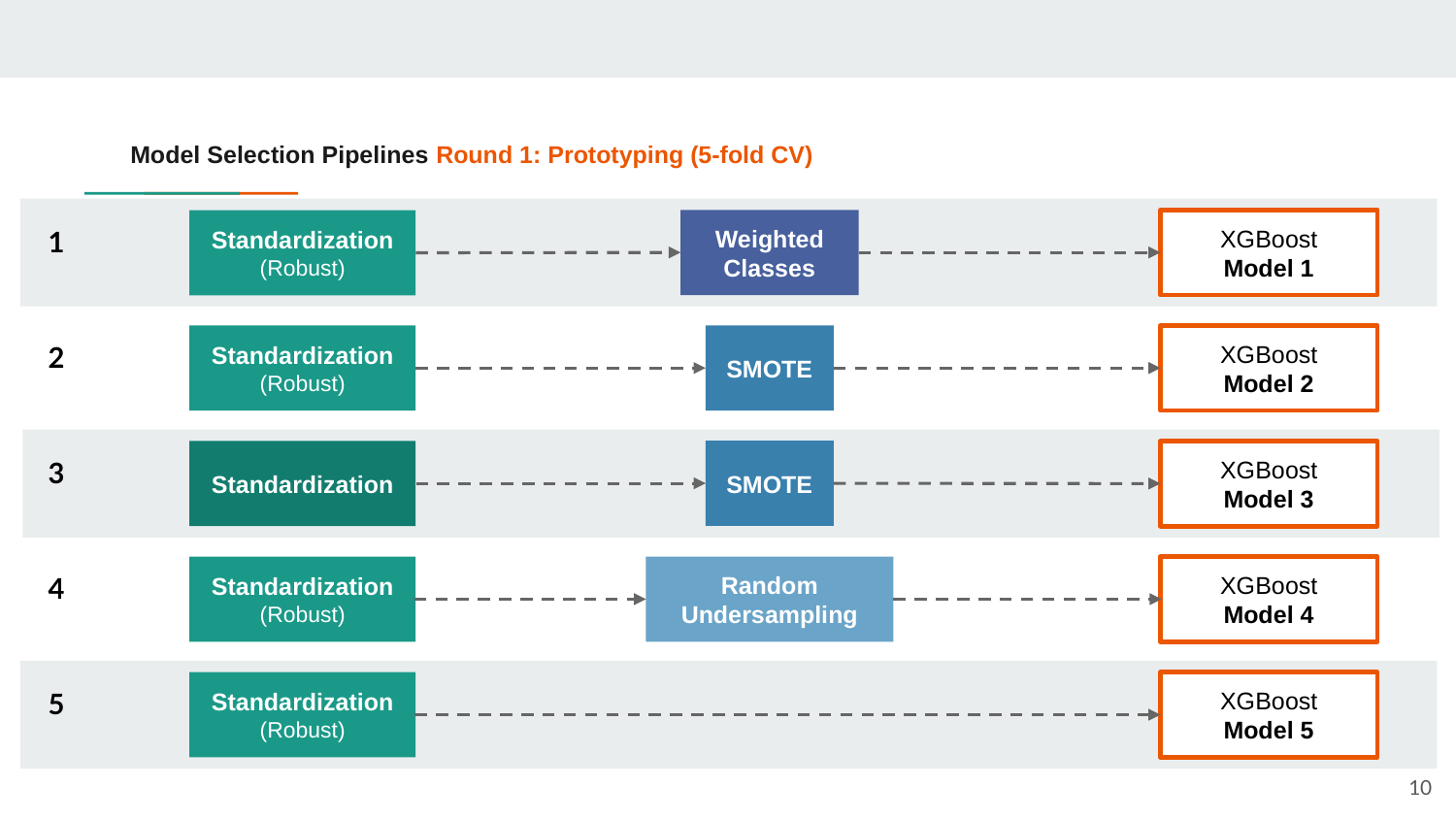

Model Selection Pipelines Round 1: Prototyping (5-fold CV)

Weighted Classes
XGBoost
Model 1
1
Standardization (Robust)
Standardization (Robust)
SMOTE
2
XGBoost
Model 2

SMOTE
3
Standardization
XGBoost
Model 3
4
Standardization (Robust)
Random Undersampling
XGBoost
Model 4

5
Standardization (Robust)
XGBoost
Model 5
10